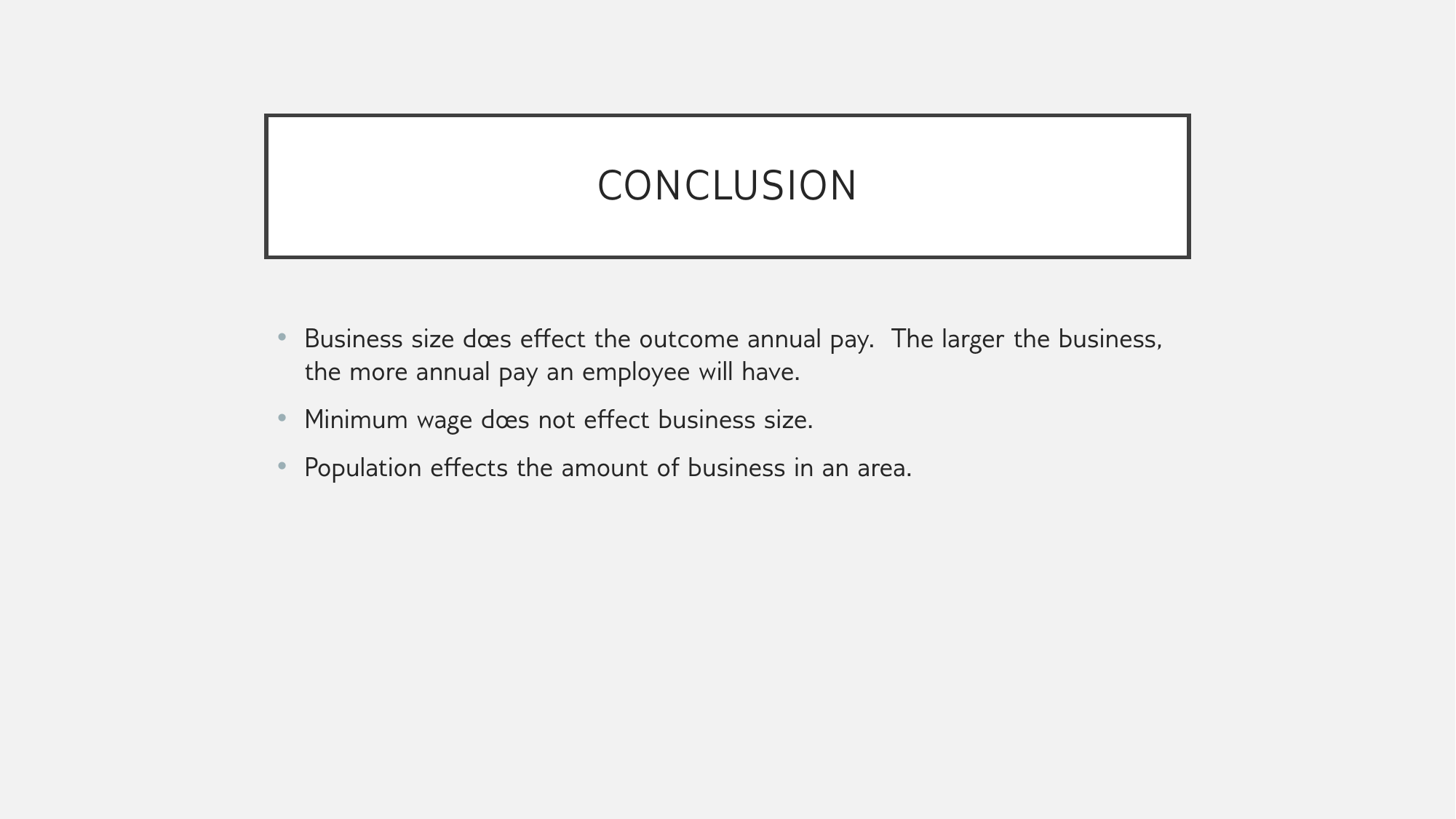

# Conclusion
Business size does effect the outcome annual pay.  The larger the business, the more annual pay an employee will have.
Minimum wage does not effect business size.
Population effects the amount of business in an area.